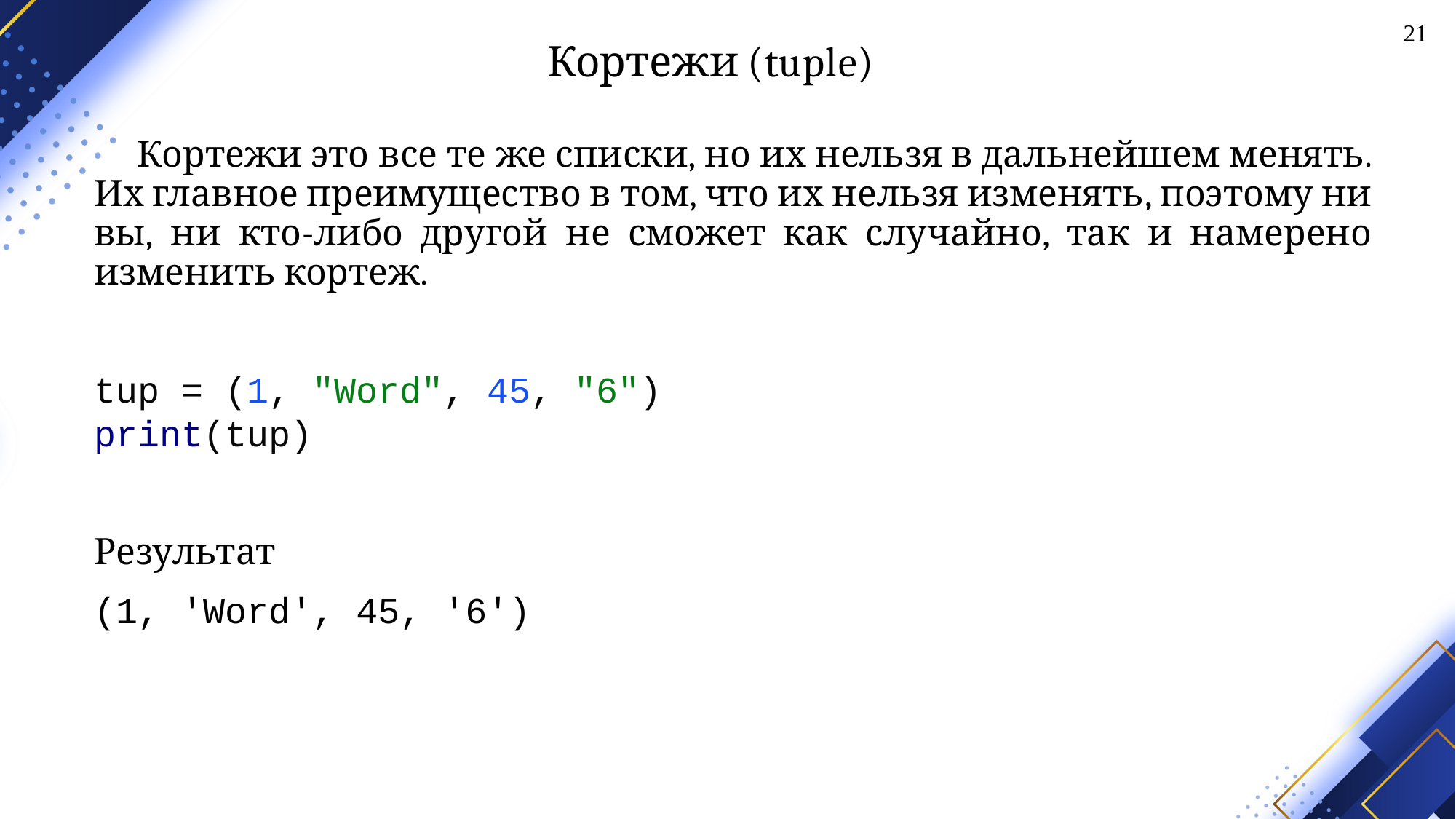

21
# Кортежи (tuple)
Кортежи это все те же списки, но их нельзя в дальнейшем менять. Их главное преимущество в том, что их нельзя изменять, поэтому ни вы, ни кто-либо другой не сможет как случайно, так и намерено изменить кортеж.

tup = (1, "Word", 45, "6")
print(tup)

Результат
(1, 'Word', 45, '6')